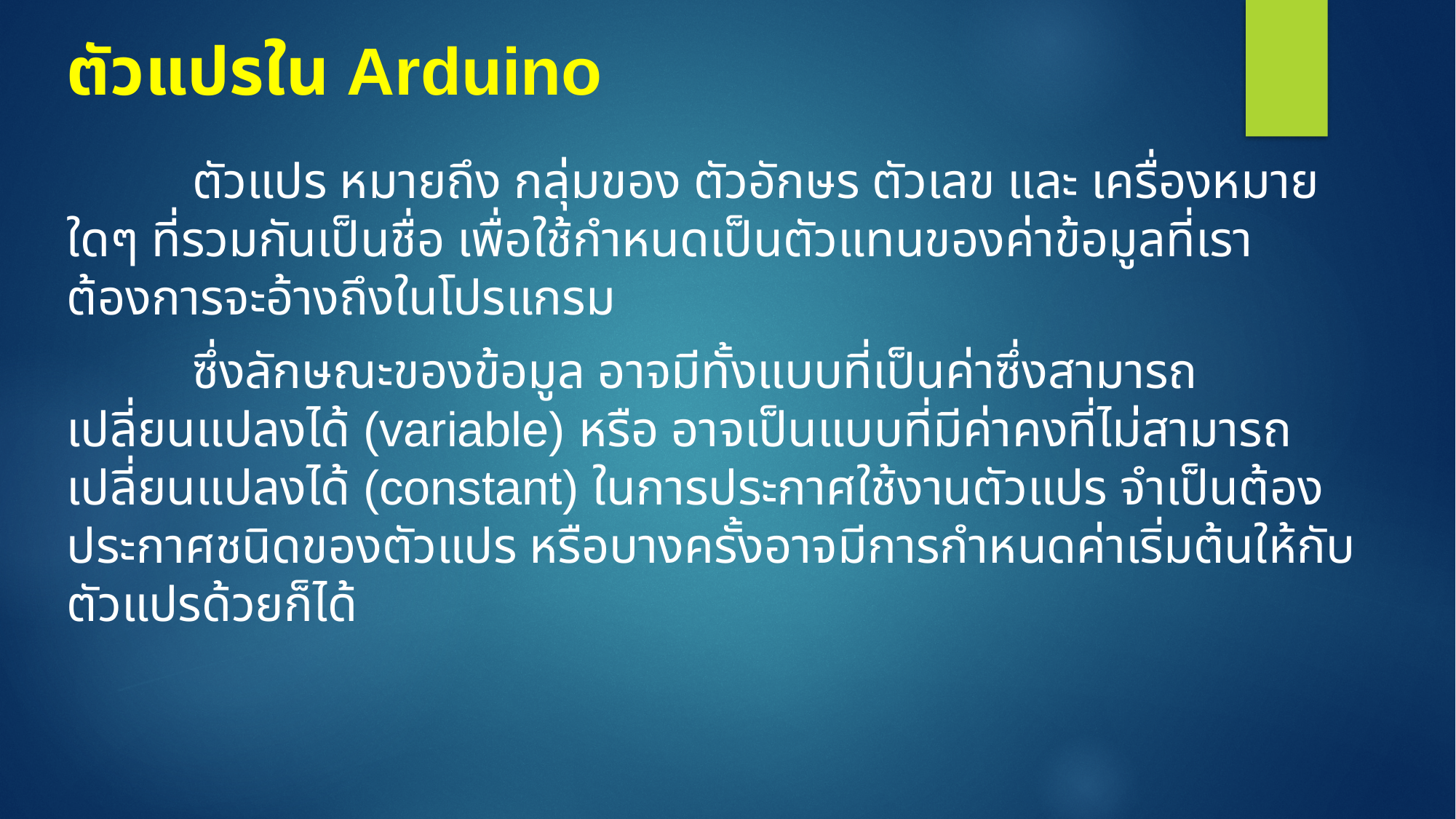

# ตัวแปรใน Arduino
          ตัวแปร หมายถึง กลุ่มของ ตัวอักษร ตัวเลข และ เครื่องหมายใดๆ ที่รวมกันเป็นชื่อ เพื่อใช้กำหนดเป็นตัวแทนของค่าข้อมูลที่เราต้องการจะอ้างถึงในโปรแกรม
          ซึ่งลักษณะของข้อมูล อาจมีทั้งแบบที่เป็นค่าซึ่งสามารถเปลี่ยนแปลงได้ (variable) หรือ อาจเป็นแบบที่มีค่าคงที่ไม่สามารถเปลี่ยนแปลงได้ (constant) ในการประกาศใช้งานตัวแปร จำเป็นต้องประกาศชนิดของตัวแปร หรือบางครั้งอาจมีการกำหนดค่าเริ่มต้นให้กับตัวแปรด้วยก็ได้